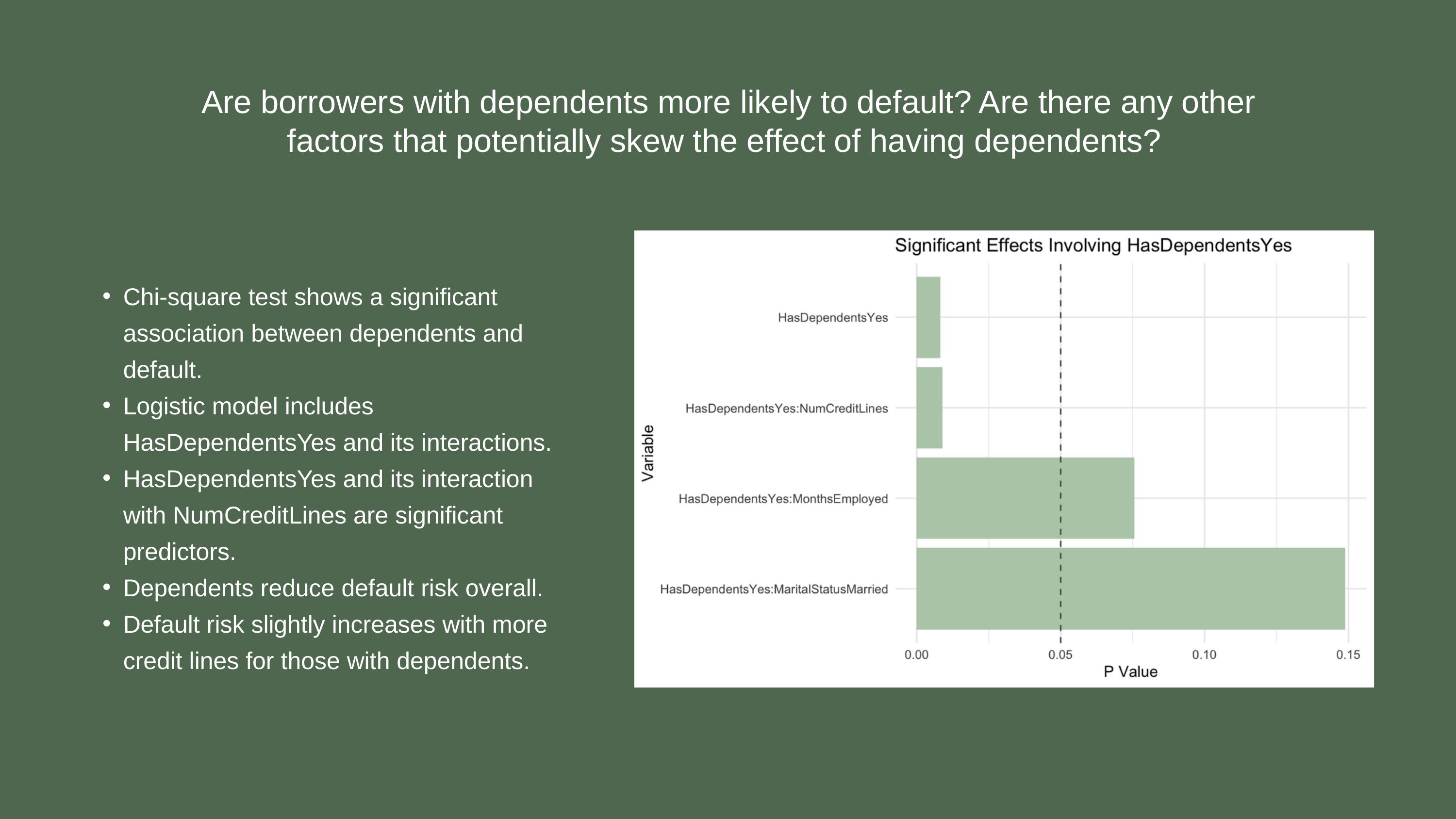

Are borrowers with dependents more likely to default? Are there any other factors that potentially skew the effect of having dependents?

Chi-square test shows a significant association between dependents and default.
Logistic model includes HasDependentsYes and its interactions.
HasDependentsYes and its interaction with NumCreditLines are significant predictors.
Dependents reduce default risk overall.
Default risk slightly increases with more credit lines for those with dependents.